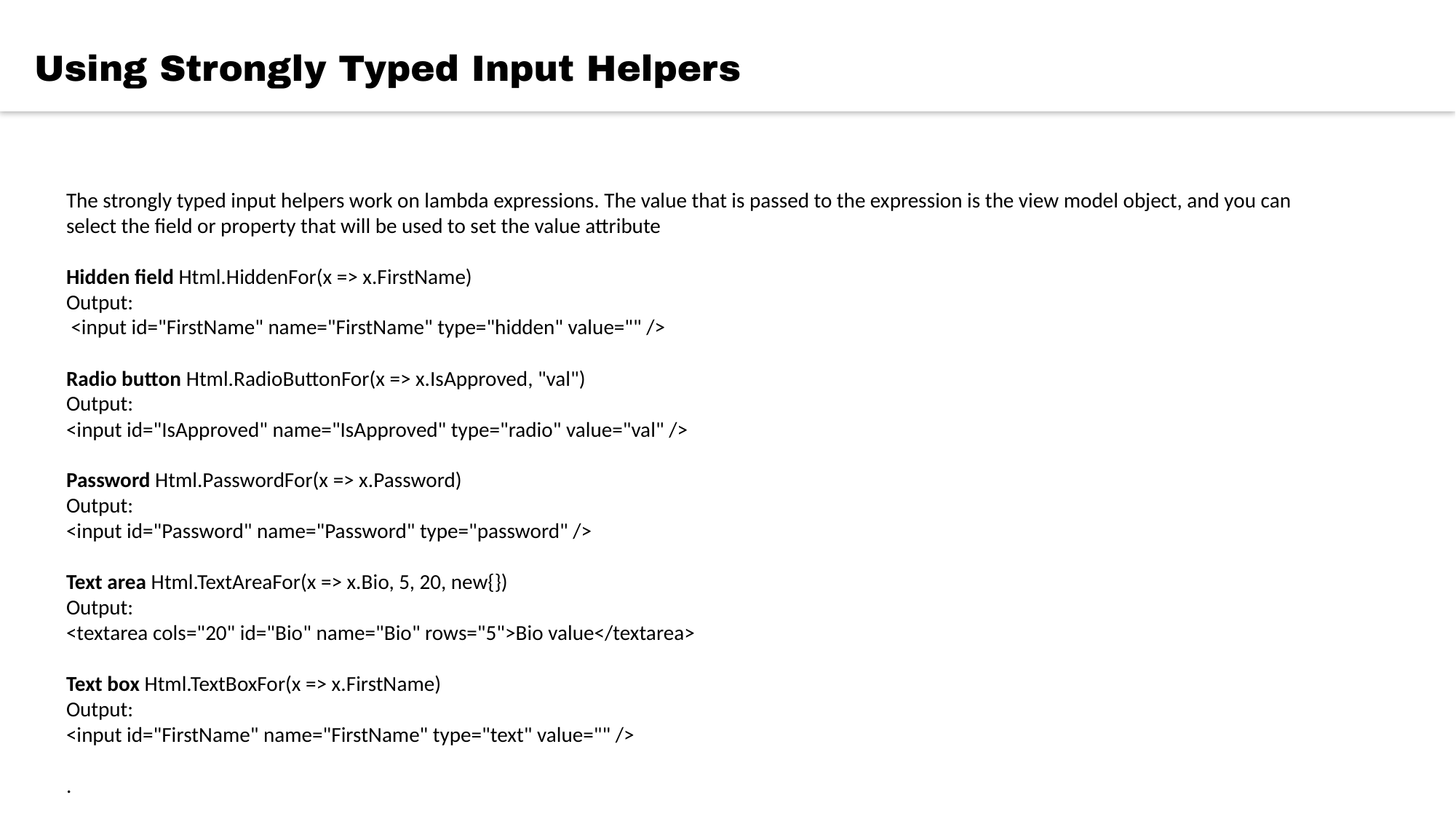

Using Strongly Typed Input Helpers

The strongly typed input helpers work on lambda expressions. The value that is passed to the expression is the view model object, and you can select the field or property that will be used to set the value attribute

Hidden field Html.HiddenFor(x => x.FirstName)
Output:
 <input id="FirstName" name="FirstName" type="hidden" value="" />

Radio button Html.RadioButtonFor(x => x.IsApproved, "val")
Output:
<input id="IsApproved" name="IsApproved" type="radio" value="val" />

Password Html.PasswordFor(x => x.Password)
Output:
<input id="Password" name="Password" type="password" />

Text area Html.TextAreaFor(x => x.Bio, 5, 20, new{})
Output:
<textarea cols="20" id="Bio" name="Bio" rows="5">Bio value</textarea>

Text box Html.TextBoxFor(x => x.FirstName)
Output:
<input id="FirstName" name="FirstName" type="text" value="" />

.